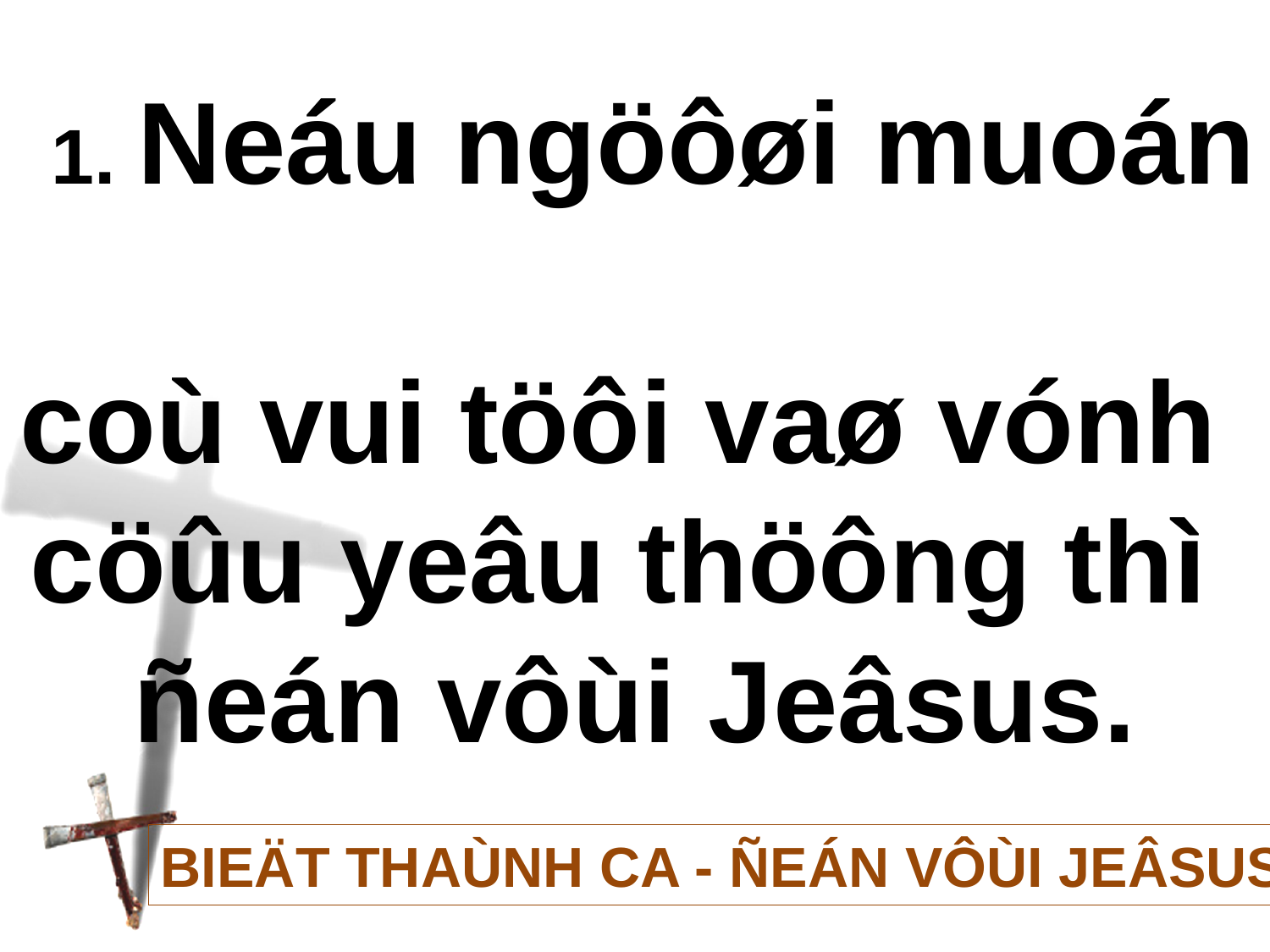

1. Neáu ngöôøi muoán
coù vui töôi vaø vónh
cöûu yeâu thöông thì
ñeán vôùi Jeâsus.
BIEÄT THAÙNH CA - ÑEÁN VÔÙI JEÂSUS